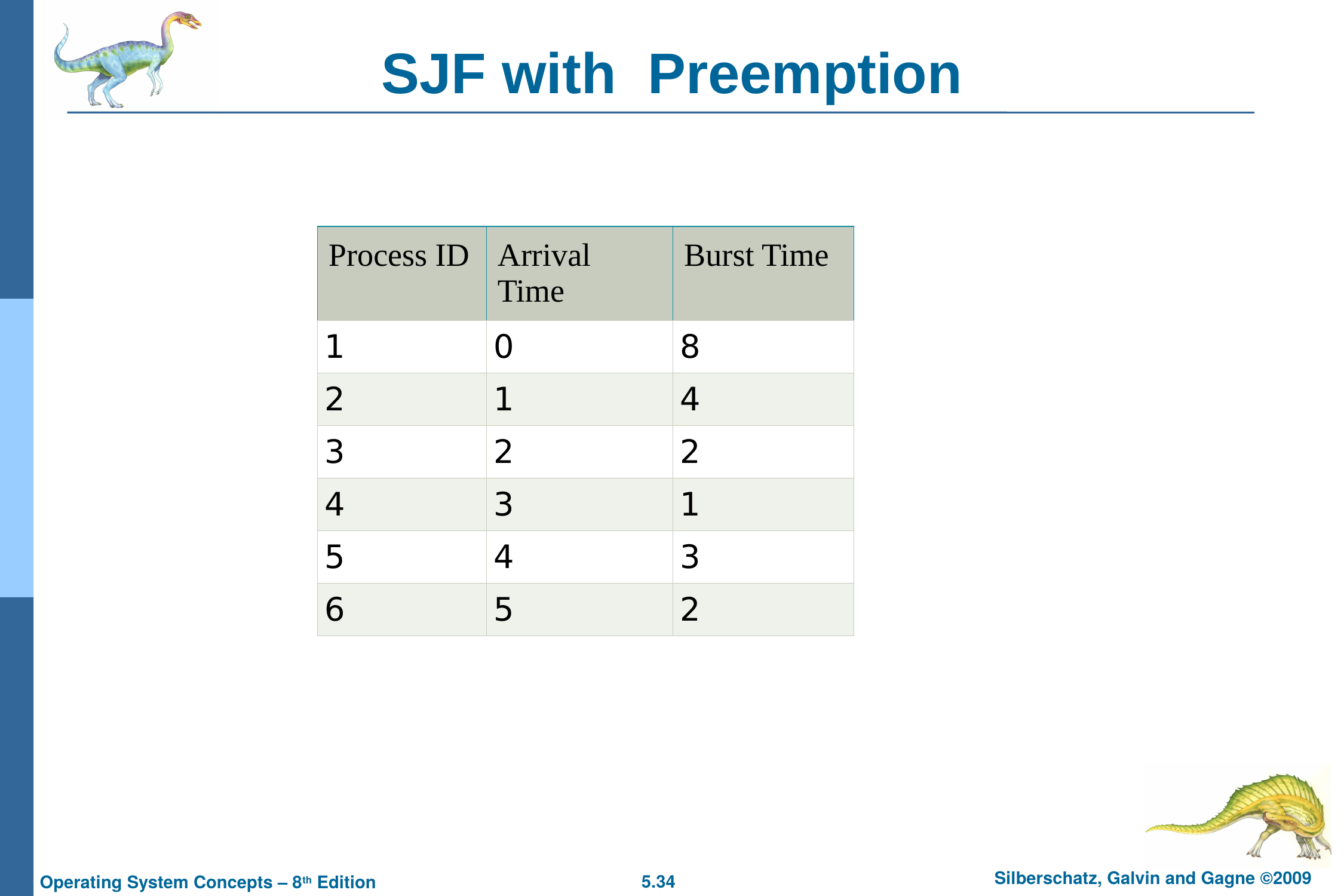

# SJF with  Preemption
| Process ID | Arrival Time | Burst Time |
| --- | --- | --- |
| 1 | 0 | 8 |
| 2 | 1 | 4 |
| 3 | 2 | 2 |
| 4 | 3 | 1 |
| 5 | 4 | 3 |
| 6 | 5 | 2 |